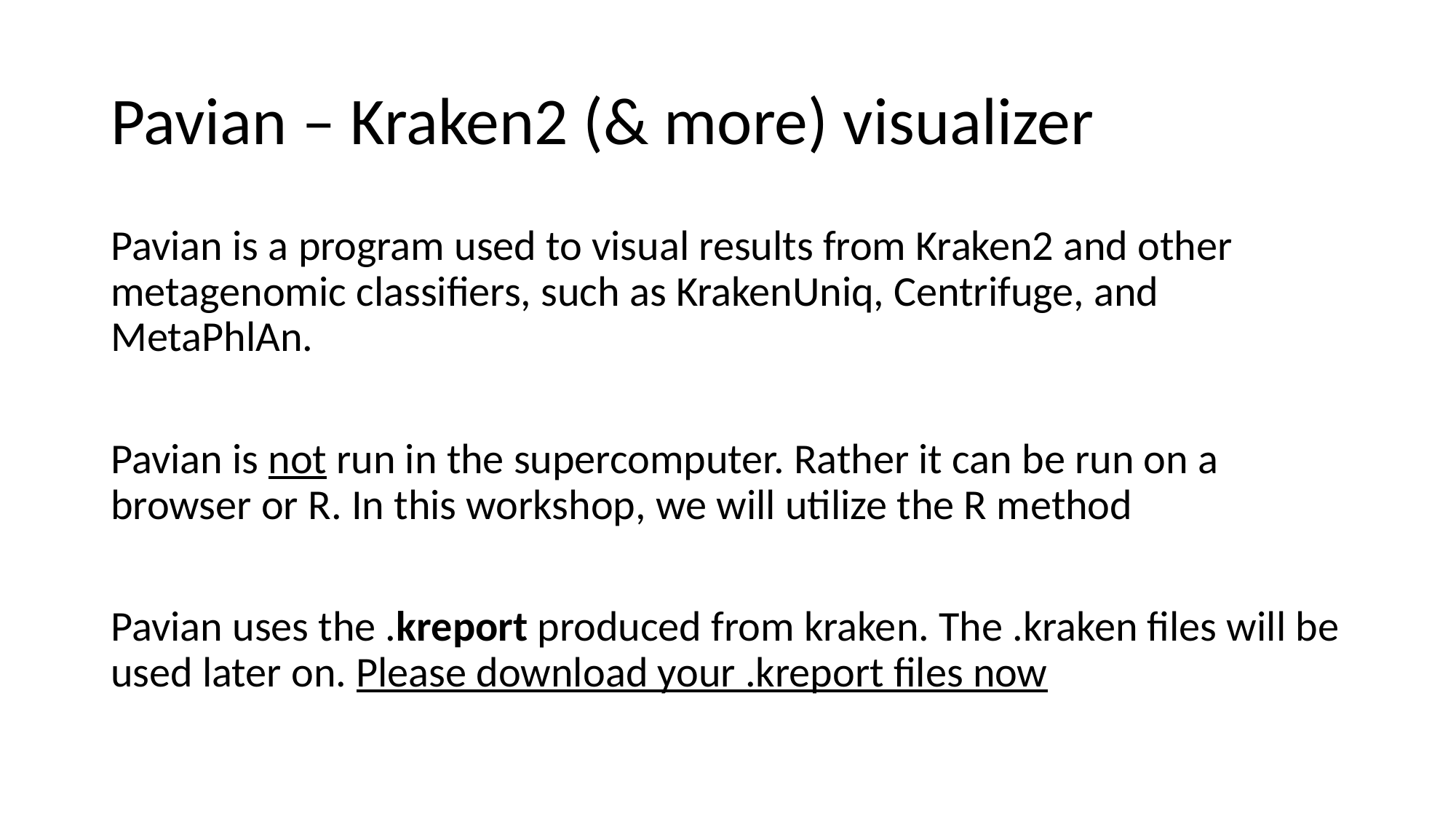

# Pavian – Kraken2 (& more) visualizer
Pavian is a program used to visual results from Kraken2 and other metagenomic classifiers, such as KrakenUniq, Centrifuge, and MetaPhlAn.

Pavian is not run in the supercomputer. Rather it can be run on a browser or R. In this workshop, we will utilize the R method

Pavian uses the .kreport produced from kraken. The .kraken files will be used later on. Please download your .kreport files now